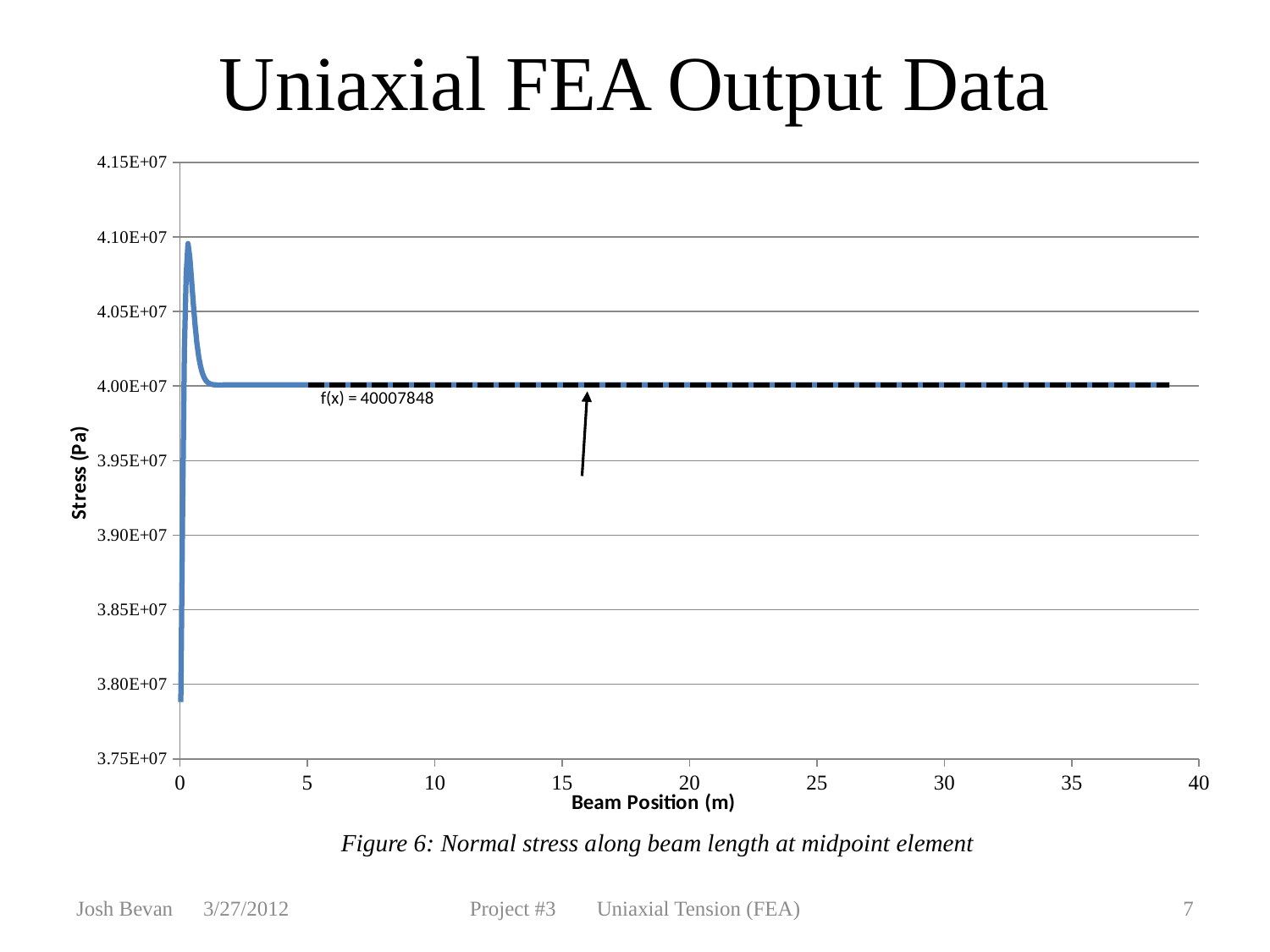

Uniaxial FEA Output Data

### Chart

| Category |  |  |
|---|---|---|
Figure 6: Normal stress along beam length at midpoint element
Josh Bevan	3/27/2012
Project #3	Uniaxial Tension (FEA)
7